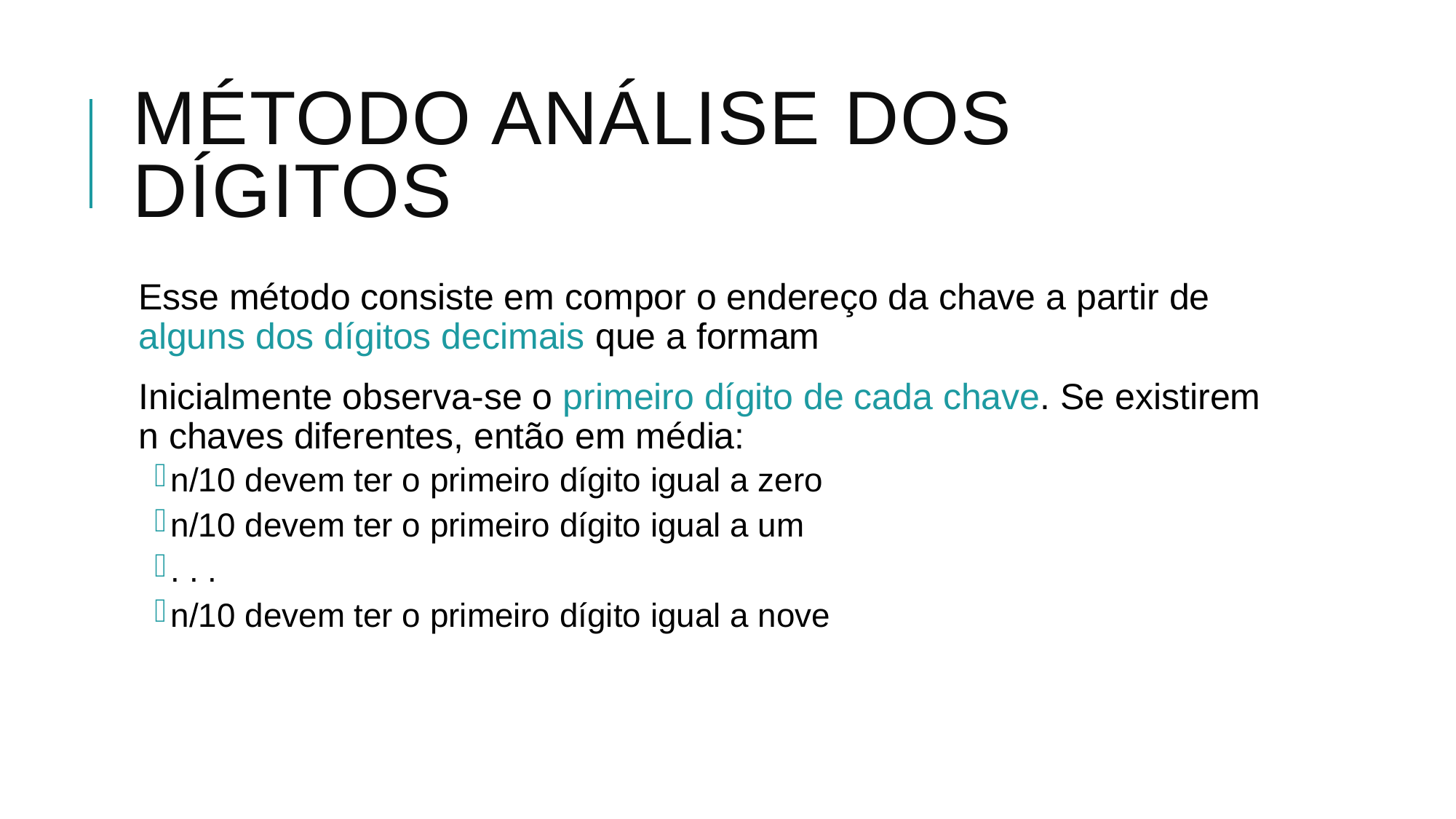

# Método Análise dos Dígitos
Esse método consiste em compor o endereço da chave a partir de alguns dos dígitos decimais que a formam
Inicialmente observa-se o primeiro dígito de cada chave. Se existirem n chaves diferentes, então em média:
n/10 devem ter o primeiro dígito igual a zero
n/10 devem ter o primeiro dígito igual a um
. . .
n/10 devem ter o primeiro dígito igual a nove